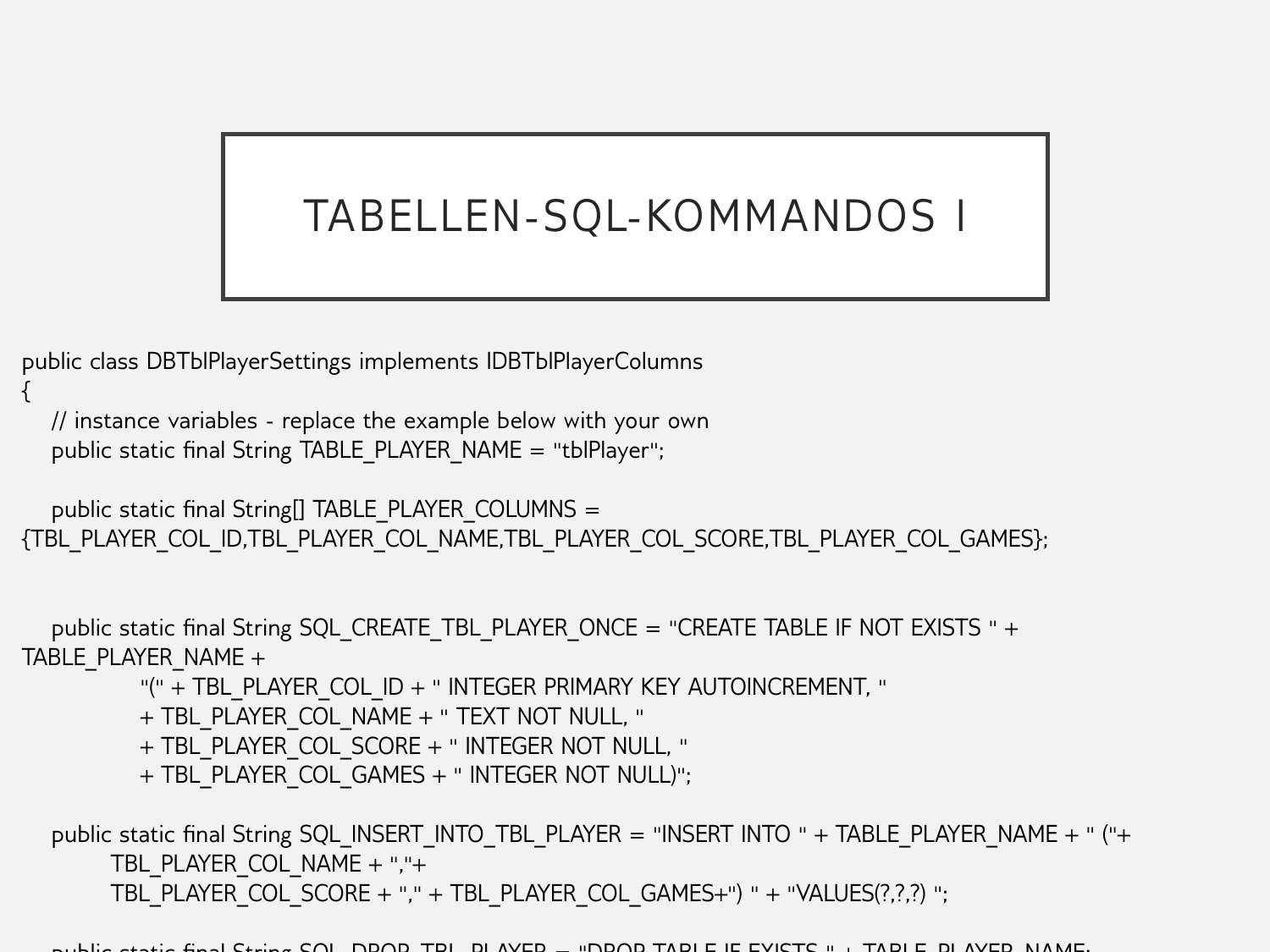

# Tabellen-SQL-Kommandos I
public class DBTblPlayerSettings implements IDBTblPlayerColumns
{
    // instance variables - replace the example below with your own
    public static final String TABLE_PLAYER_NAME = "tblPlayer";

    public static final String[] TABLE_PLAYER_COLUMNS = {TBL_PLAYER_COL_ID,TBL_PLAYER_COL_NAME,TBL_PLAYER_COL_SCORE,TBL_PLAYER_COL_GAMES};

    public static final String SQL_CREATE_TBL_PLAYER_ONCE = "CREATE TABLE IF NOT EXISTS " + TABLE_PLAYER_NAME +
                "(" + TBL_PLAYER_COL_ID + " INTEGER PRIMARY KEY AUTOINCREMENT, "
                + TBL_PLAYER_COL_NAME + " TEXT NOT NULL, "
                + TBL_PLAYER_COL_SCORE + " INTEGER NOT NULL, "
                + TBL_PLAYER_COL_GAMES + " INTEGER NOT NULL)";

    public static final String SQL_INSERT_INTO_TBL_PLAYER = "INSERT INTO " + TABLE_PLAYER_NAME + " ("+
            TBL_PLAYER_COL_NAME + ","+
            TBL_PLAYER_COL_SCORE + "," + TBL_PLAYER_COL_GAMES+") " + "VALUES(?,?,?) ";

    public static final String SQL_DROP_TBL_PLAYER = "DROP TABLE IF EXISTS " + TABLE_PLAYER_NAME;

    //Sortieren
    public static final String SQL_SORT_TBL_PLAYER = "SELECT * FROM " + TABLE_PLAYER_NAME + " ORDER BY " + TBL_PLAYER_COL_SCORE  + " DESC";

    public static final String SQL_WHERE_NAME_EQUALS_ANAME = "Select * FROM " + TABLE_PLAYER_NAME + " WHERE " + TBL_PLAYER_COL_NAME + " = '";

    public static final String SQL_UPDATE_PLAYER = "UPDATE " + TABLE_PLAYER_NAME + " SET " + TBL_PLAYER_COL_SCORE + " = ?, " + TBL_PLAYER_COL_GAMES + " = ? WHERE " + TBL_PLAYER_COL_ID + " = ? AND " + TBL_PLAYER_COL_NAME + " = ?";

    public static final String DELETE_PLAYER_BY_ID = " DELETE FROM " + TABLE_PLAYER_NAME + " WHERE " + TBL_PLAYER_COL_ID + " = ?";

    public static final String DELETE_ALL_PLAYERS = "DELETE FROM " + TABLE_PLAYER_NAME;

}